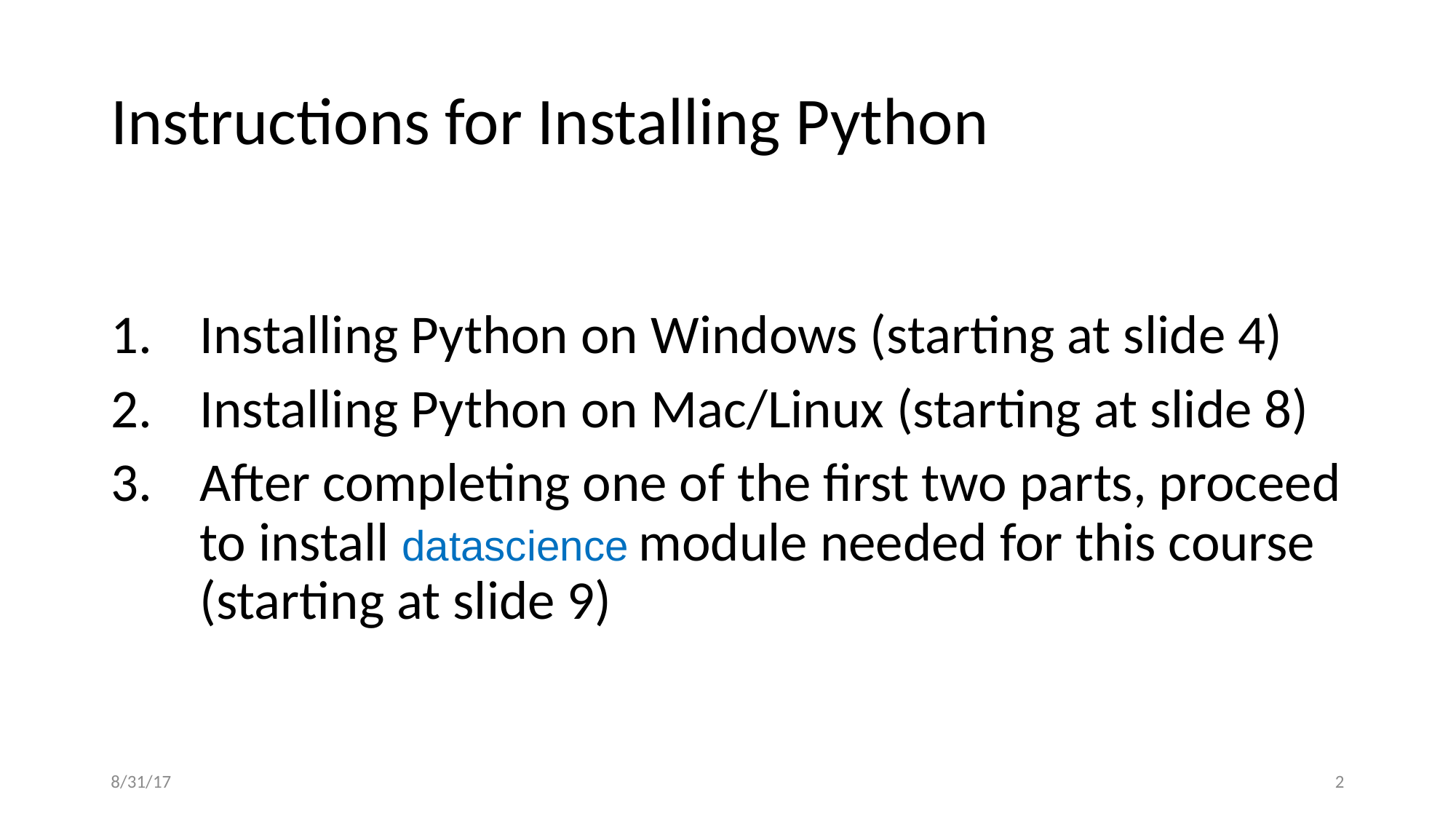

# Instructions for Installing Python
Installing Python on Windows (starting at slide 4)
Installing Python on Mac/Linux (starting at slide 8)
After completing one of the first two parts, proceed to install datascience module needed for this course (starting at slide 9)
8/31/17
2